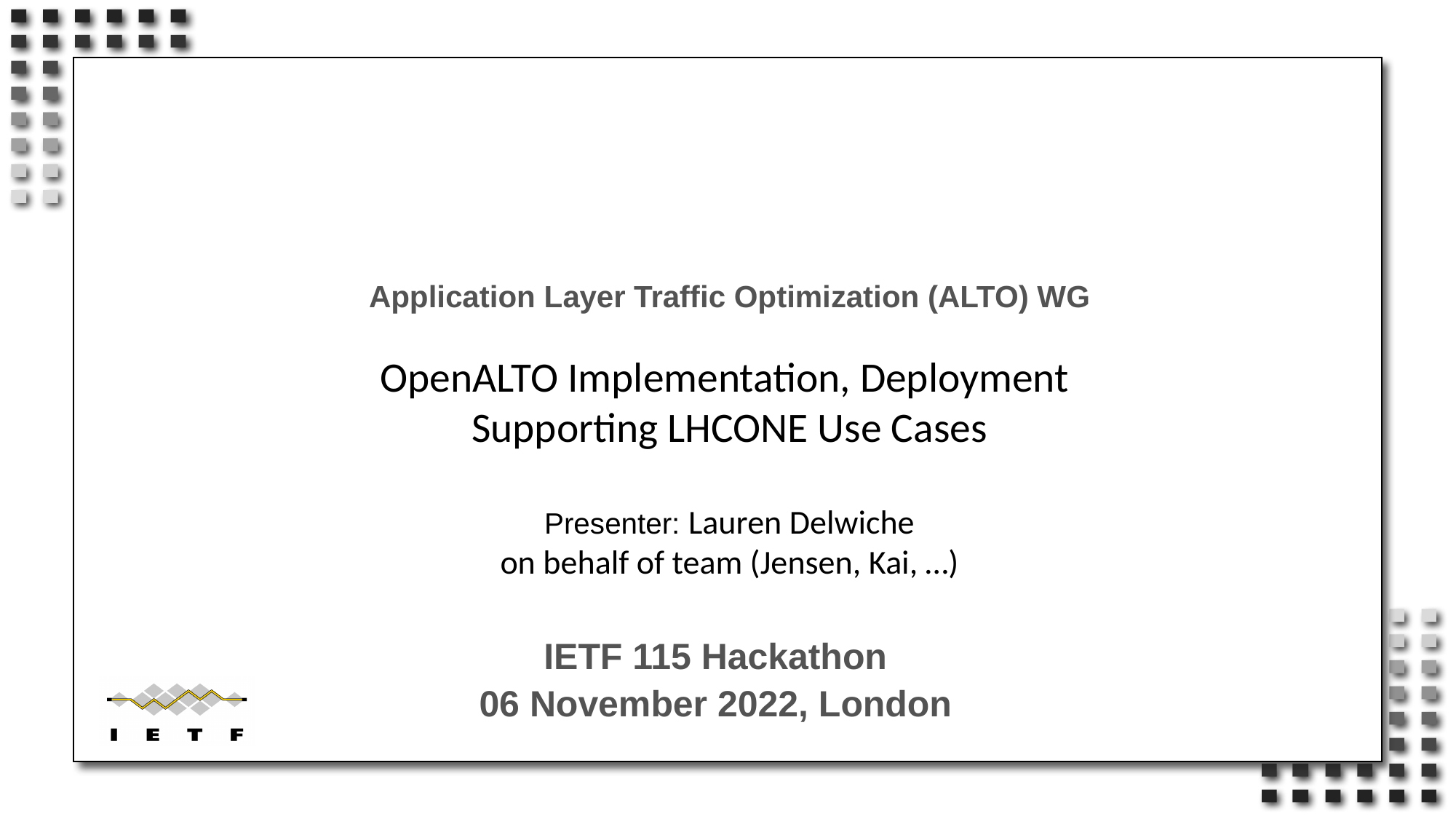

Application Layer Traffic Optimization (ALTO) WG
OpenALTO Implementation, Deployment
Supporting LHCONE Use Cases
Presenter: Lauren Delwiche
on behalf of team (Jensen, Kai, …)
IETF 115 Hackathon
06 November 2022, London